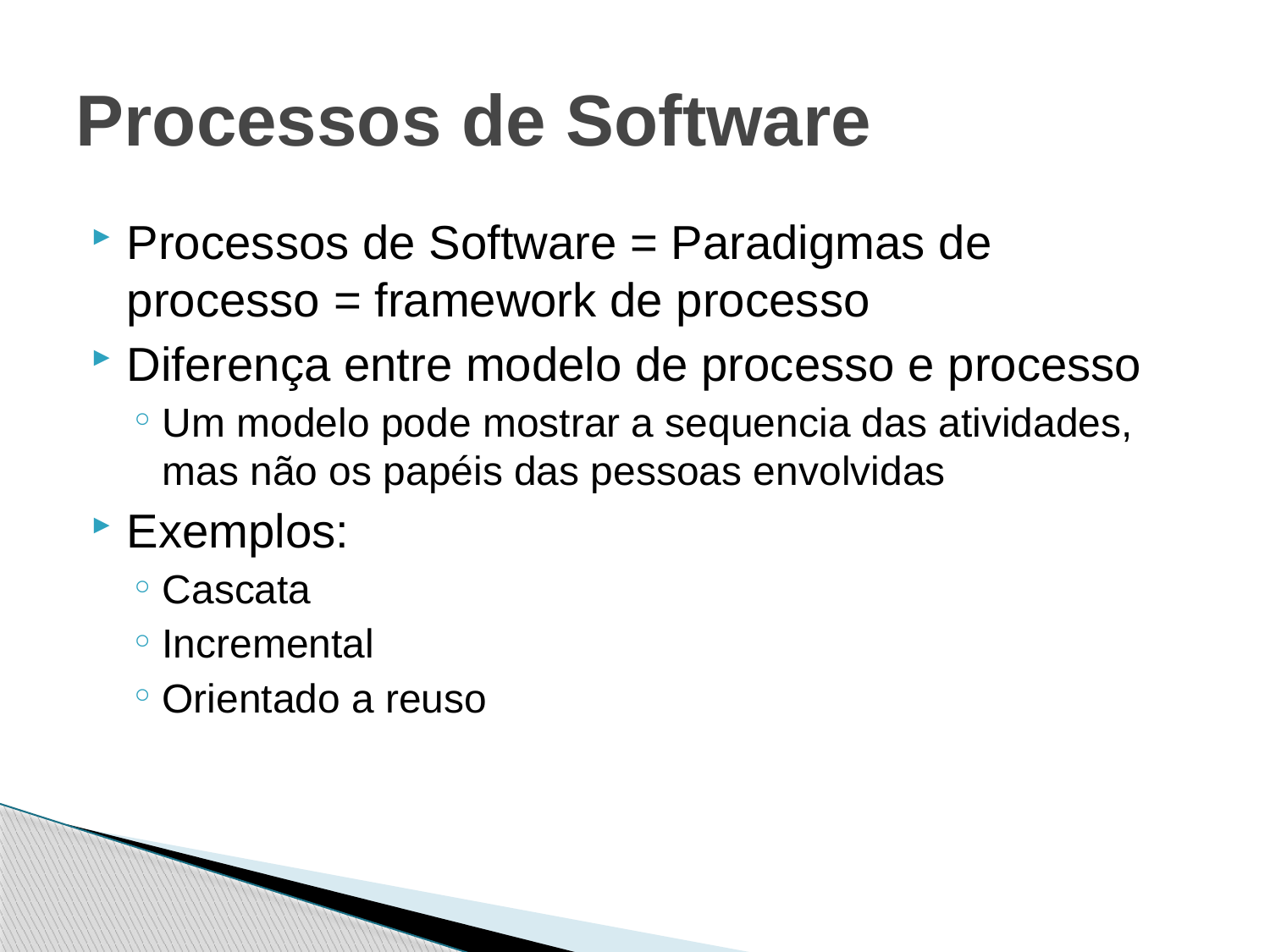

# Processos de Software
Processos de Software = Paradigmas de processo = framework de processo
Diferença entre modelo de processo e processo
Um modelo pode mostrar a sequencia das atividades, mas não os papéis das pessoas envolvidas
Exemplos:
Cascata
Incremental
Orientado a reuso